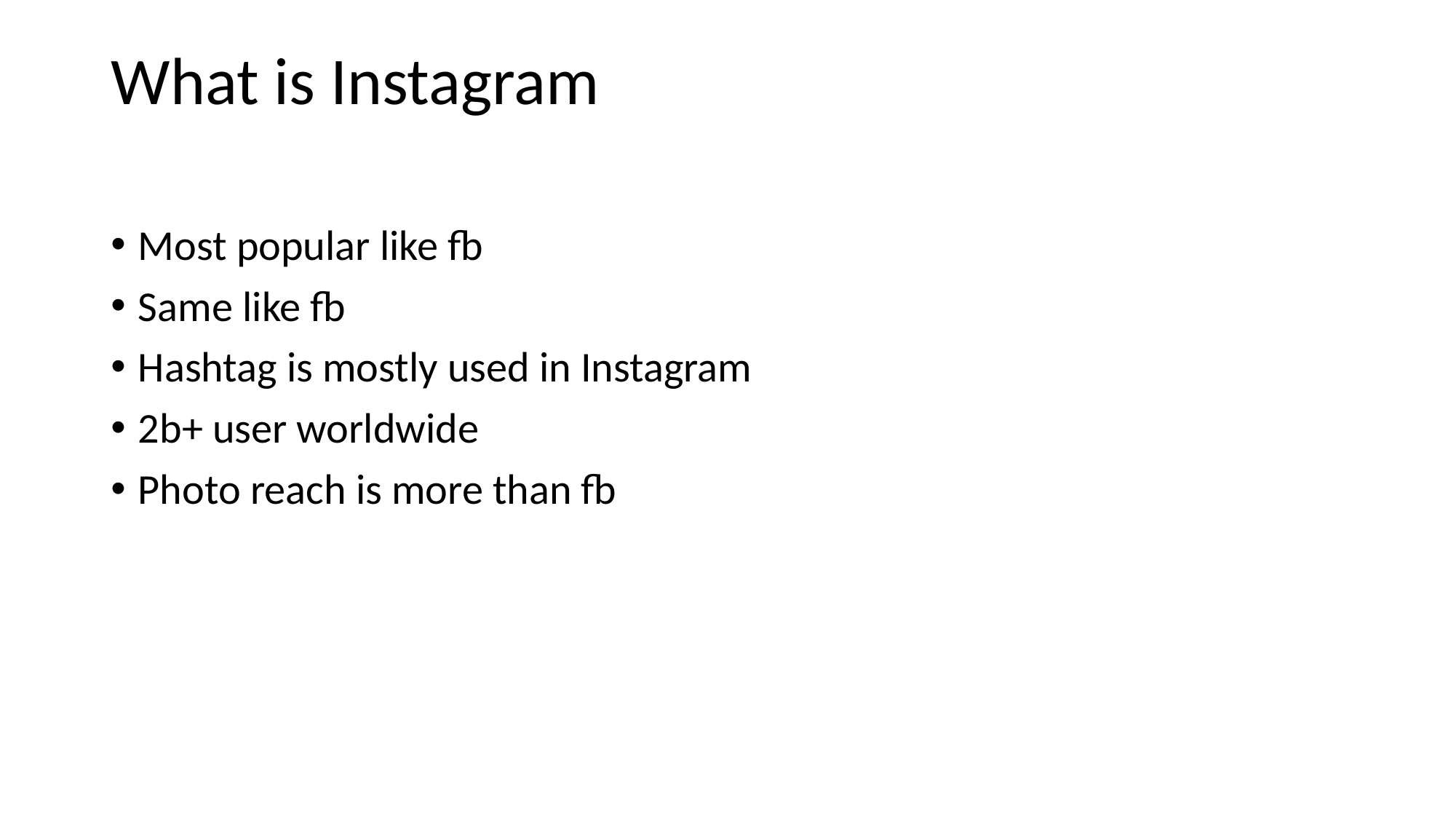

# What is Instagram
Most popular like fb
Same like fb
Hashtag is mostly used in Instagram
2b+ user worldwide
Photo reach is more than fb